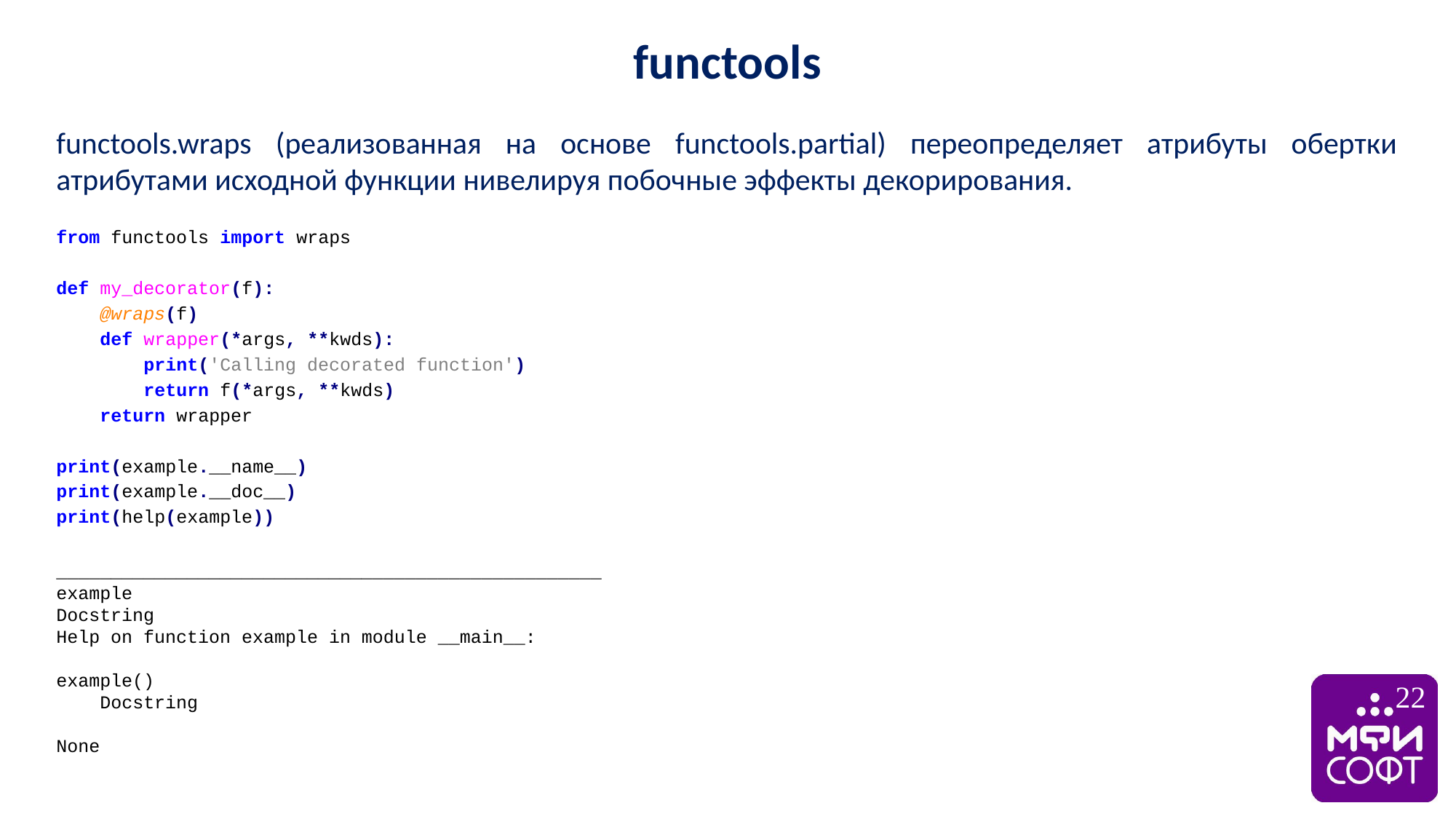

functools
functools.wraps (реализованная на основе functools.partial) переопределяет атрибуты обертки атрибутами исходной функции нивелируя побочные эффекты декорирования.

from functools import wraps

def my_decorator(f):
    @wraps(f)
    def wrapper(*args, **kwds):
        print('Calling decorated function')
        return f(*args, **kwds)
    return wrapper

print(example.__name__)
print(example.__doc__)
print(help(example))

__________________________________________________
example
Docstring
Help on function example in module __main__:

example()
    Docstring

None